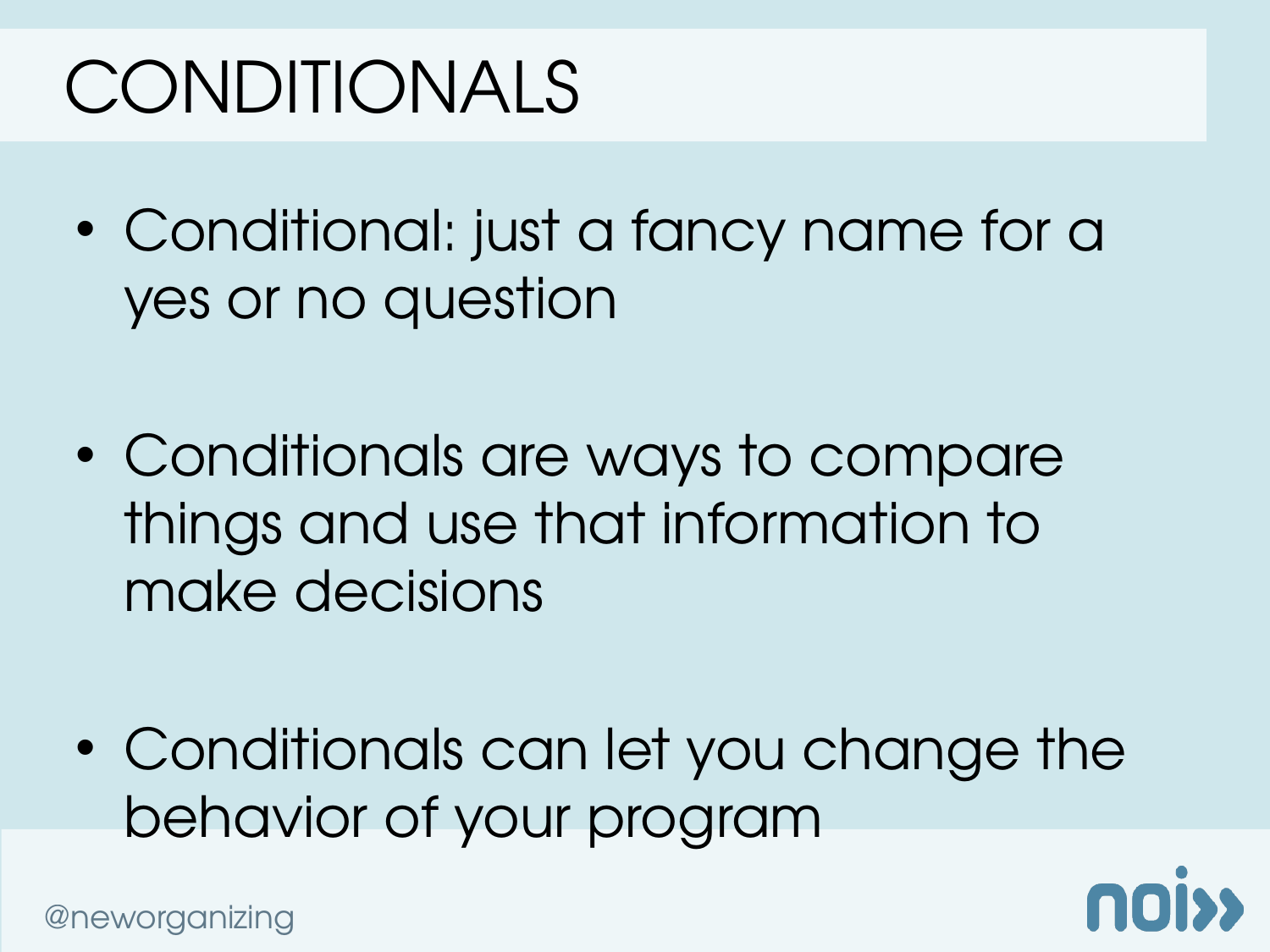

cONDITIONALS
Conditional: just a fancy name for a yes or no question

Conditionals are ways to compare things and use that information to make decisions

Conditionals can let you change the behavior of your program